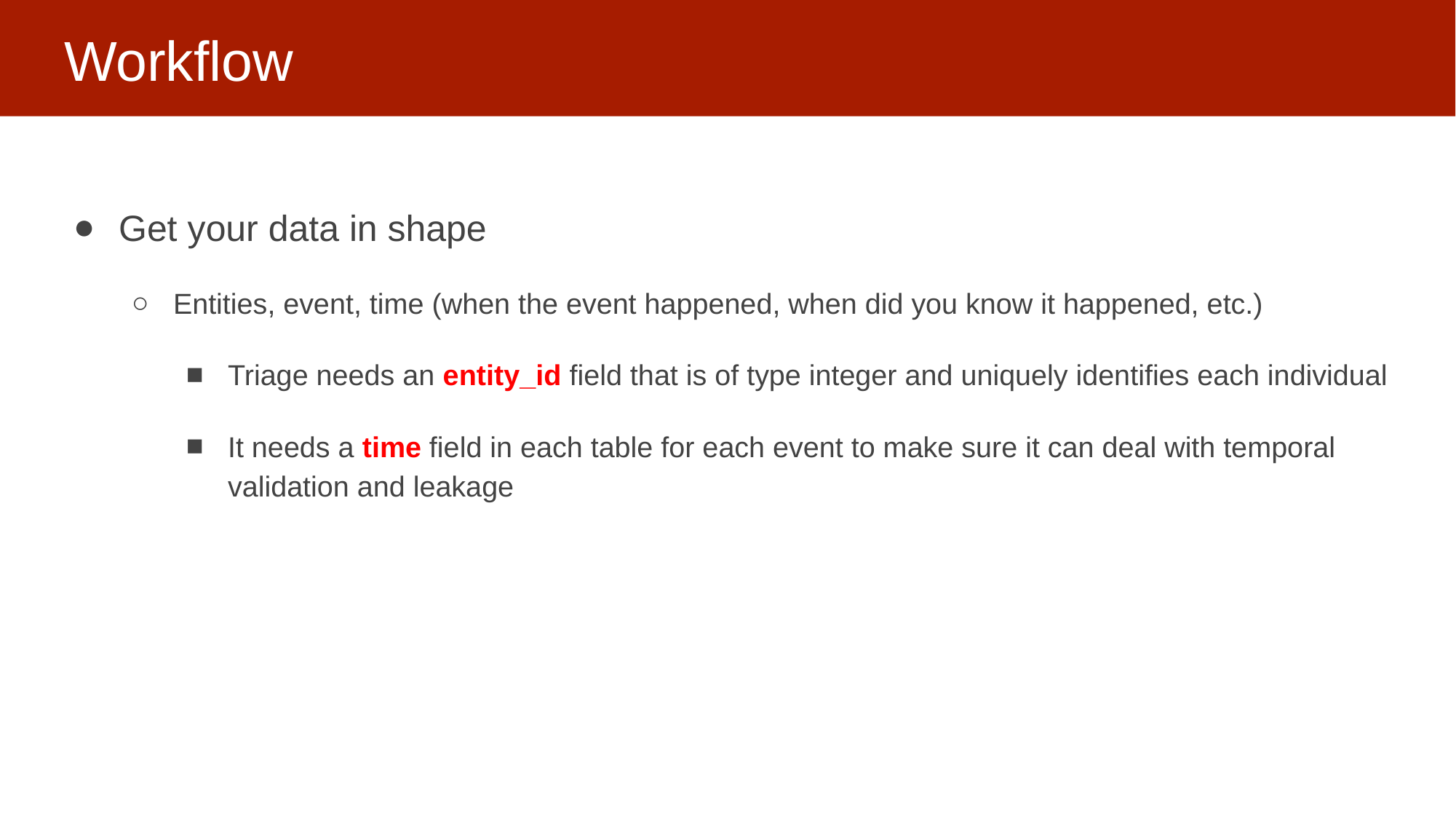

# Workflow
Get your data in shape
Entities, event, time (when the event happened, when did you know it happened, etc.)
Triage needs an entity_id field that is of type integer and uniquely identifies each individual
It needs a time field in each table for each event to make sure it can deal with temporal validation and leakage